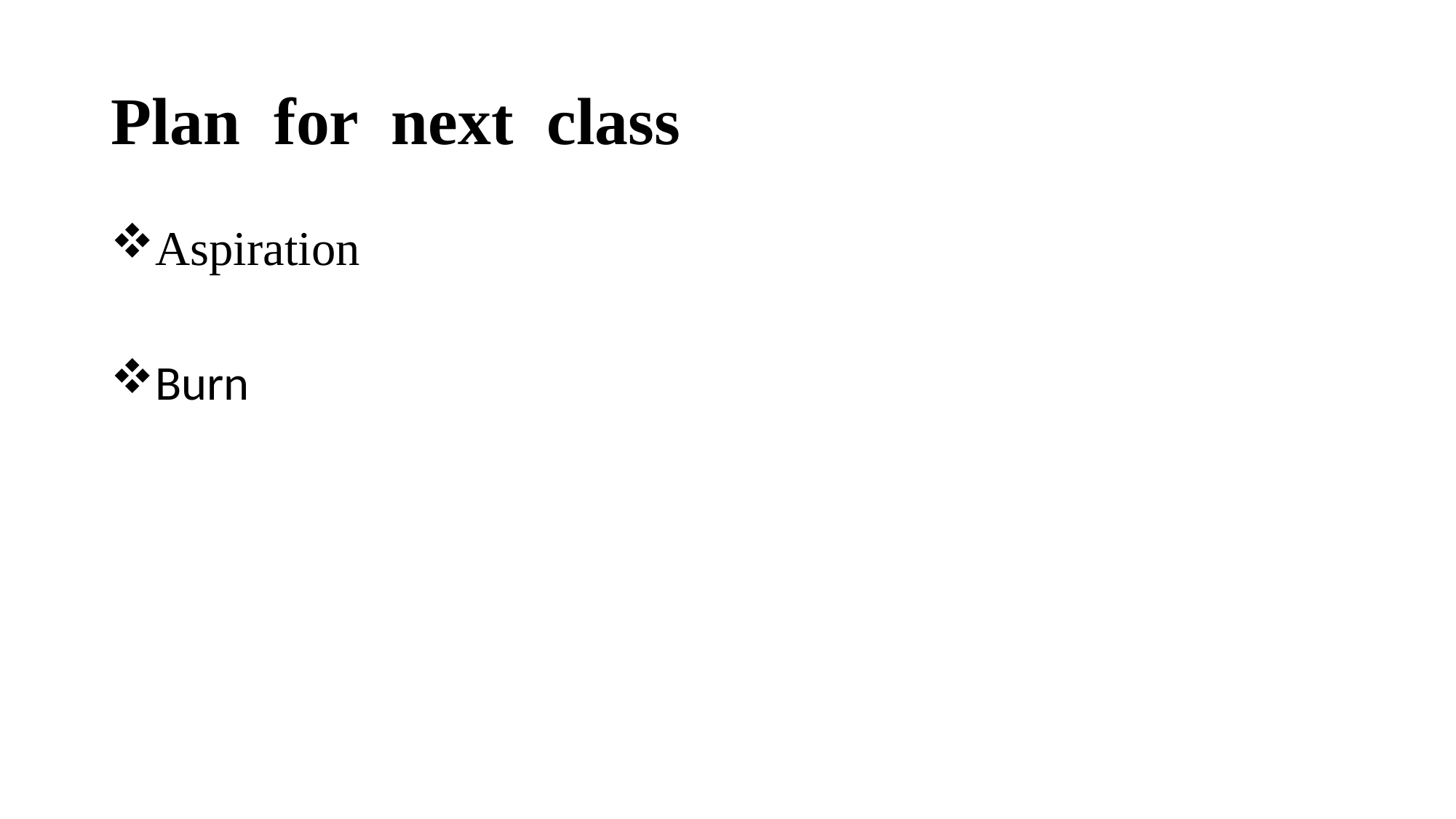

# Plan  for  next  class
Aspiration

Burn